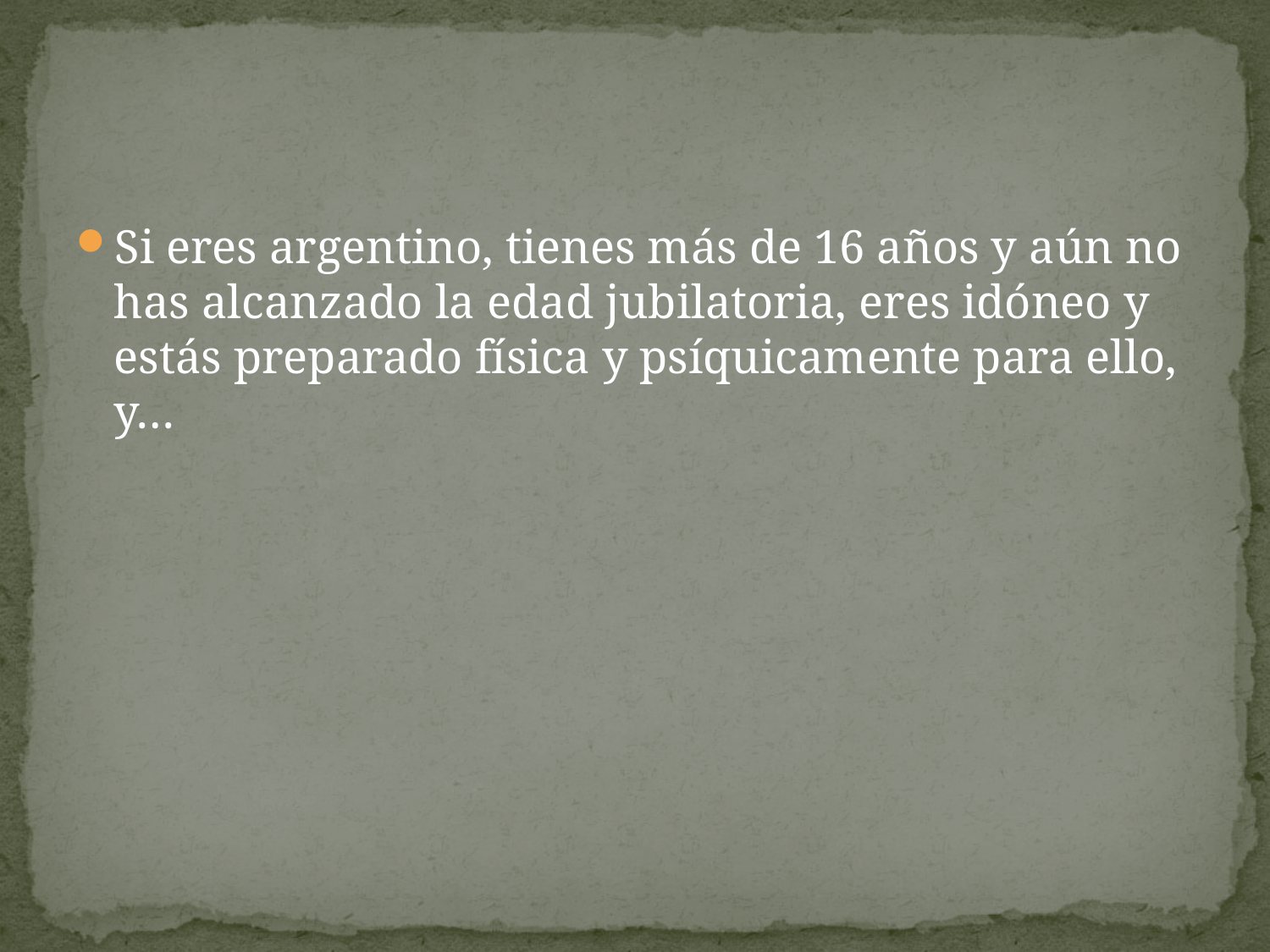

#
Si eres argentino, tienes más de 16 años y aún no has alcanzado la edad jubilatoria, eres idóneo y estás preparado física y psíquicamente para ello, y…